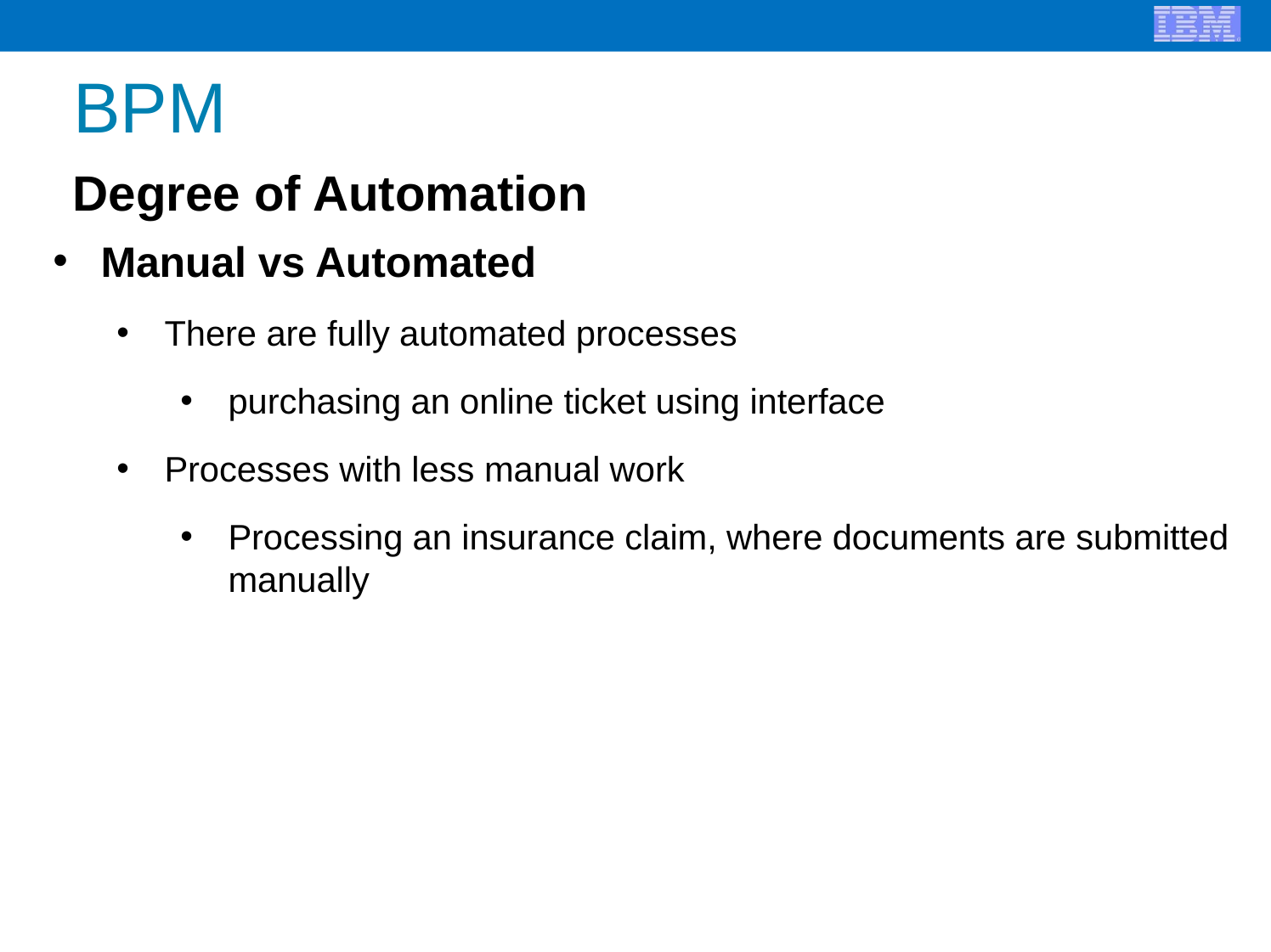

# BPM
Degree of Automation
Manual vs Automated
There are fully automated processes
purchasing an online ticket using interface
Processes with less manual work
Processing an insurance claim, where documents are submitted manually